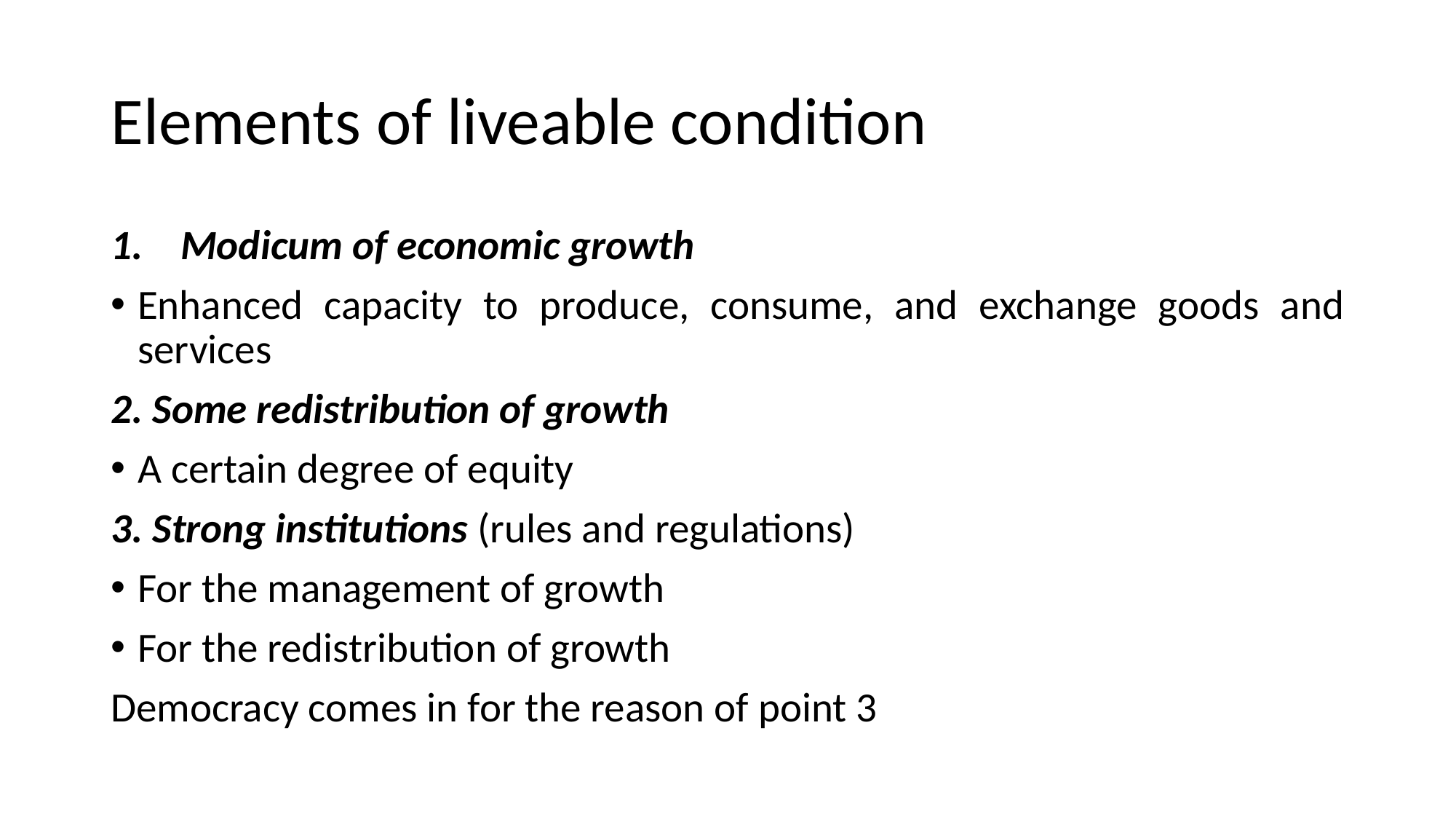

# Elements of liveable condition
 Modicum of economic growth
Enhanced capacity to produce, consume, and exchange goods and services
2. Some redistribution of growth
A certain degree of equity
3. Strong institutions (rules and regulations)
For the management of growth
For the redistribution of growth
Democracy comes in for the reason of point 3